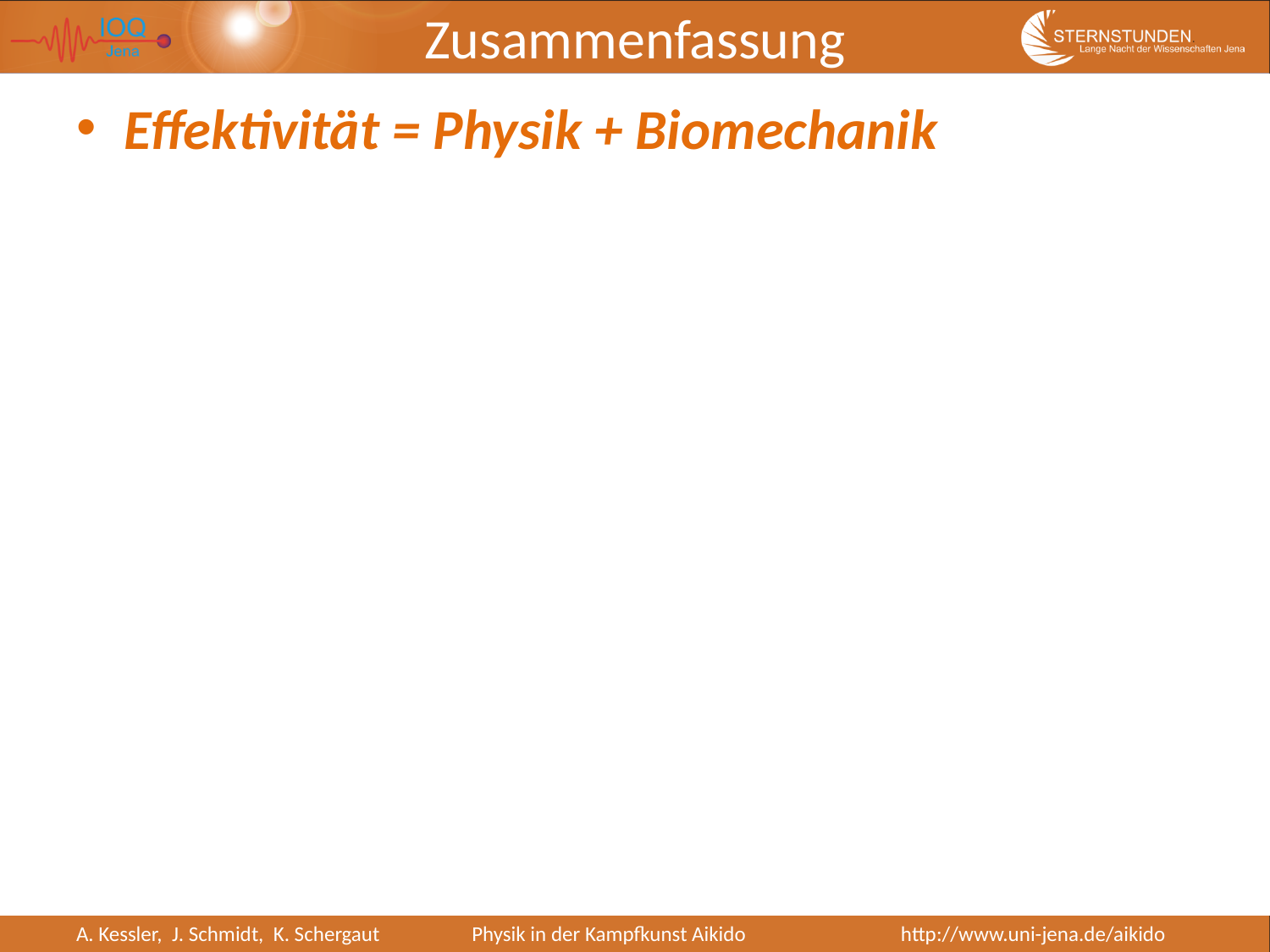

# Zusammenfassung
Effektivität = Physik + Biomechanik

A. Kessler,  J. Schmidt,  K. Schergaut
Physik in der Kampfkunst Aikido                                http://www.uni-jena.de/aikido